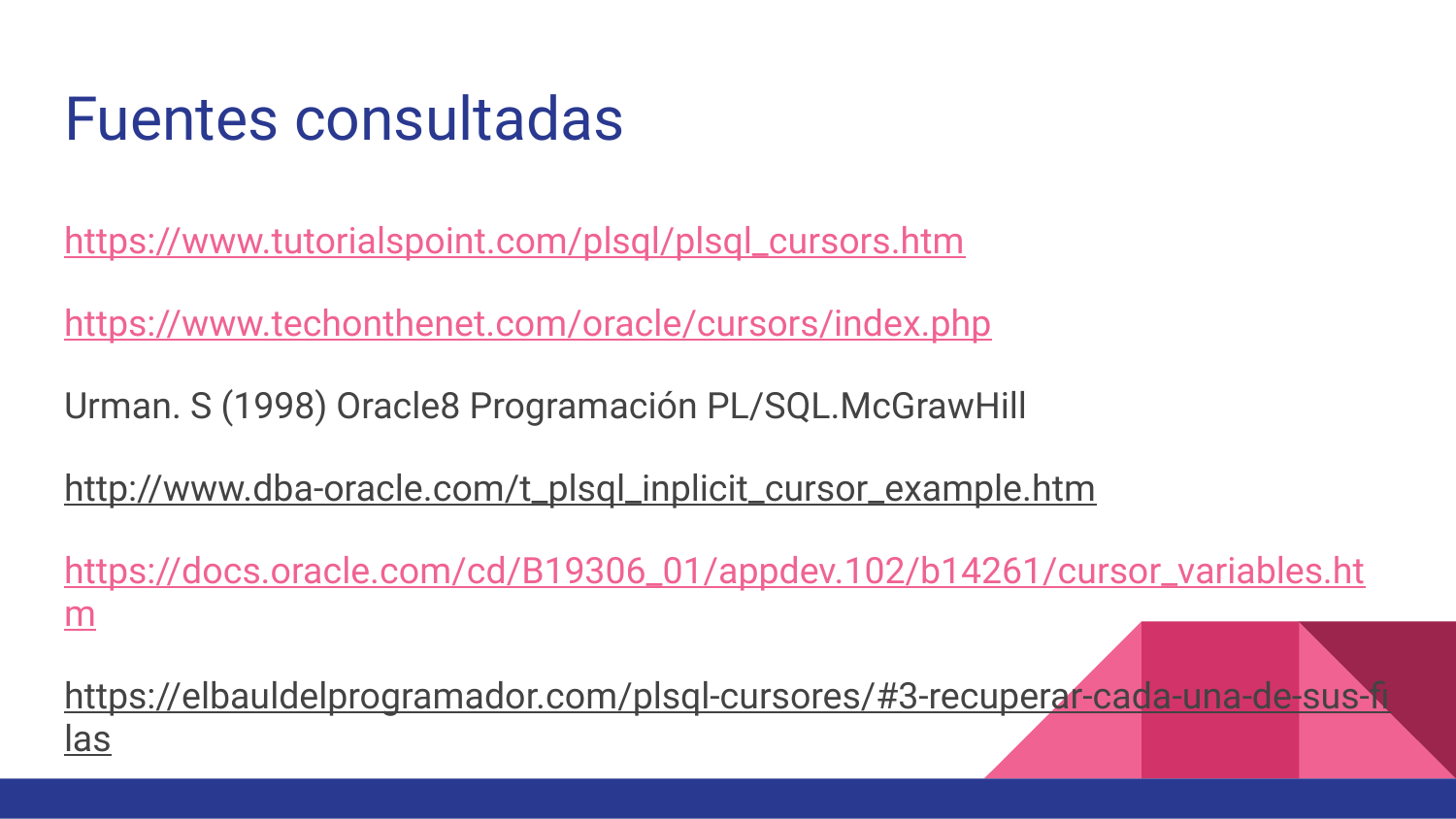

# Fuentes consultadas
https://www.tutorialspoint.com/plsql/plsql_cursors.htm
https://www.techonthenet.com/oracle/cursors/index.php
Urman. S (1998) Oracle8 Programación PL/SQL.McGrawHill
http://www.dba-oracle.com/t_plsql_inplicit_cursor_example.htm
https://docs.oracle.com/cd/B19306_01/appdev.102/b14261/cursor_variables.htm
https://elbauldelprogramador.com/plsql-cursores/#3-recuperar-cada-una-de-sus-filas